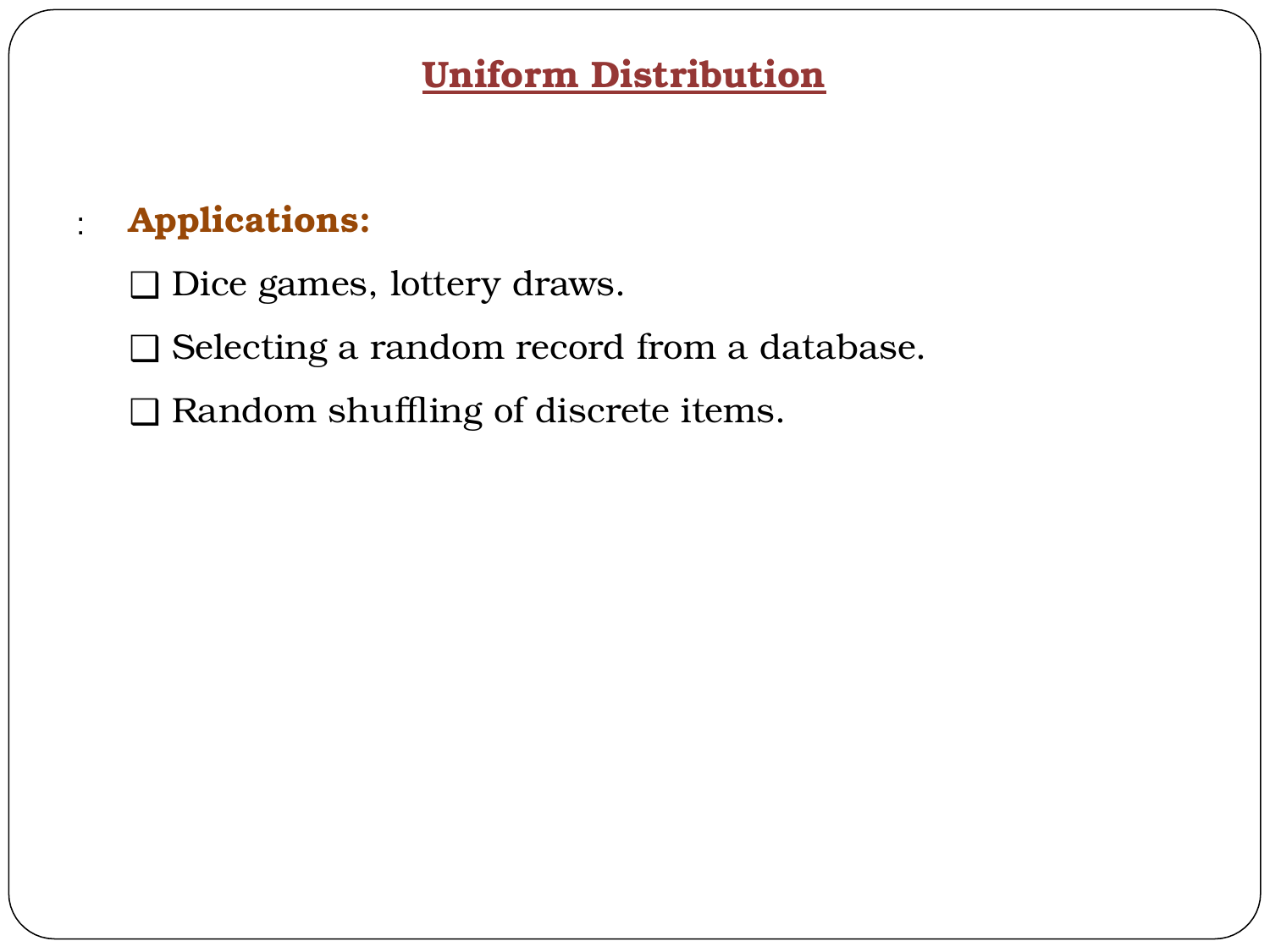

Uniform Distribution

:
Applications:
 Dice games, lottery draws.
 Selecting a random record from a database.
 Random shuffling of discrete items.

2